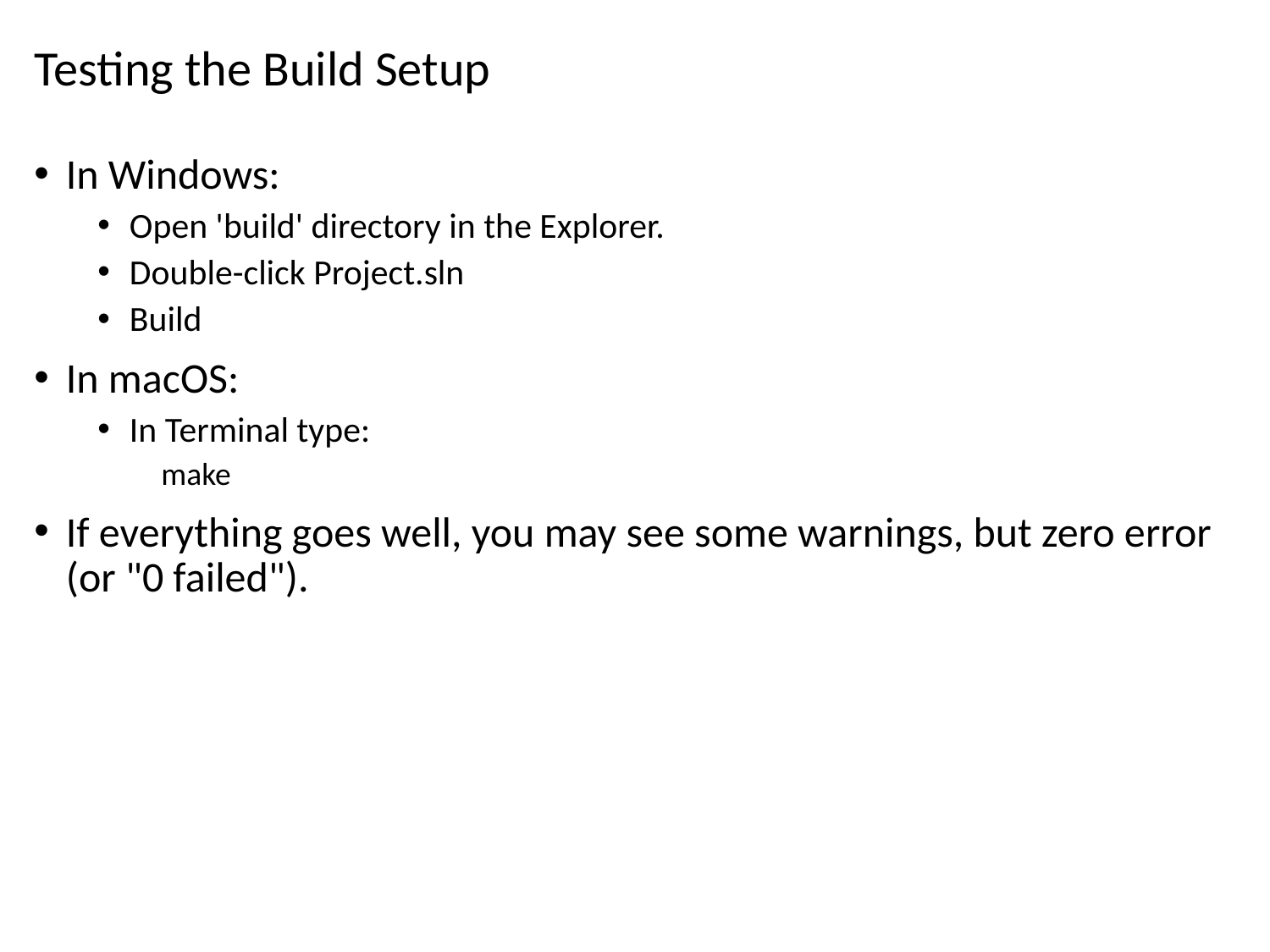

# Testing the Build Setup
In Windows:
Open 'build' directory in the Explorer.
Double-click Project.sln
Build
In macOS:
In Terminal type:
make
If everything goes well, you may see some warnings, but zero error  (or "0 failed").